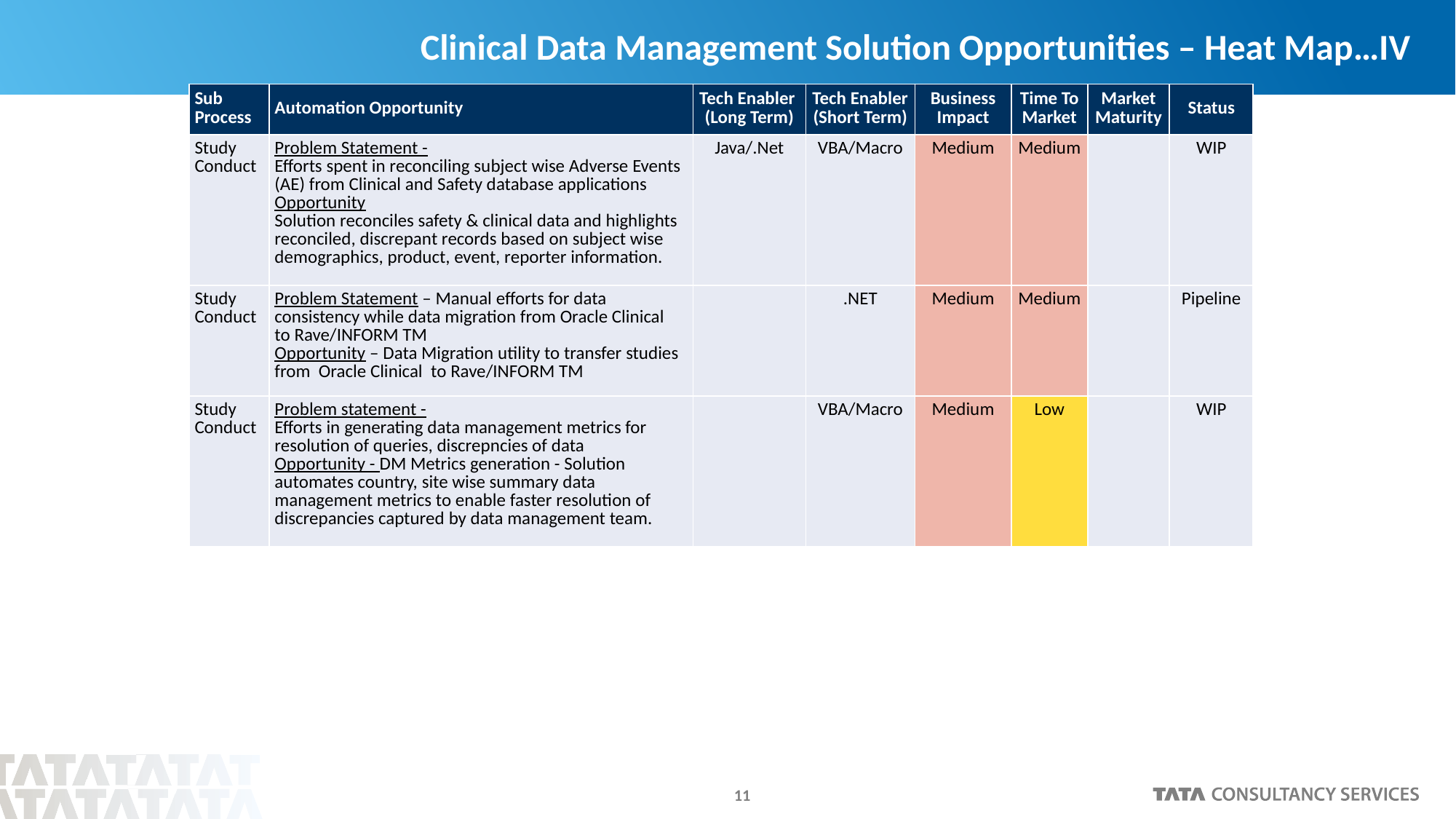

# Clinical Data Management Solution Opportunities – Heat Map…IV
| Sub Process | Automation Opportunity | Tech Enabler (Long Term) | Tech Enabler (Short Term) | Business Impact | Time To Market | Market Maturity | Status |
| --- | --- | --- | --- | --- | --- | --- | --- |
| Study Conduct | Problem Statement - Efforts spent in reconciling subject wise Adverse Events (AE) from Clinical and Safety database applications Opportunity Solution reconciles safety & clinical data and highlights reconciled, discrepant records based on subject wise demographics, product, event, reporter information. | Java/.Net | VBA/Macro | Medium | Medium |  | WIP |
| Study Conduct | Problem Statement – Manual efforts for data consistency while data migration from Oracle Clinical to Rave/INFORM TM Opportunity – Data Migration utility to transfer studies from Oracle Clinical to Rave/INFORM TM |  | .NET | Medium | Medium |  | Pipeline |
| Study Conduct | Problem statement - Efforts in generating data management metrics for resolution of queries, discrepncies of data Opportunity - DM Metrics generation - Solution automates country, site wise summary data management metrics to enable faster resolution of discrepancies captured by data management team. |  | VBA/Macro | Medium | Low |  | WIP |